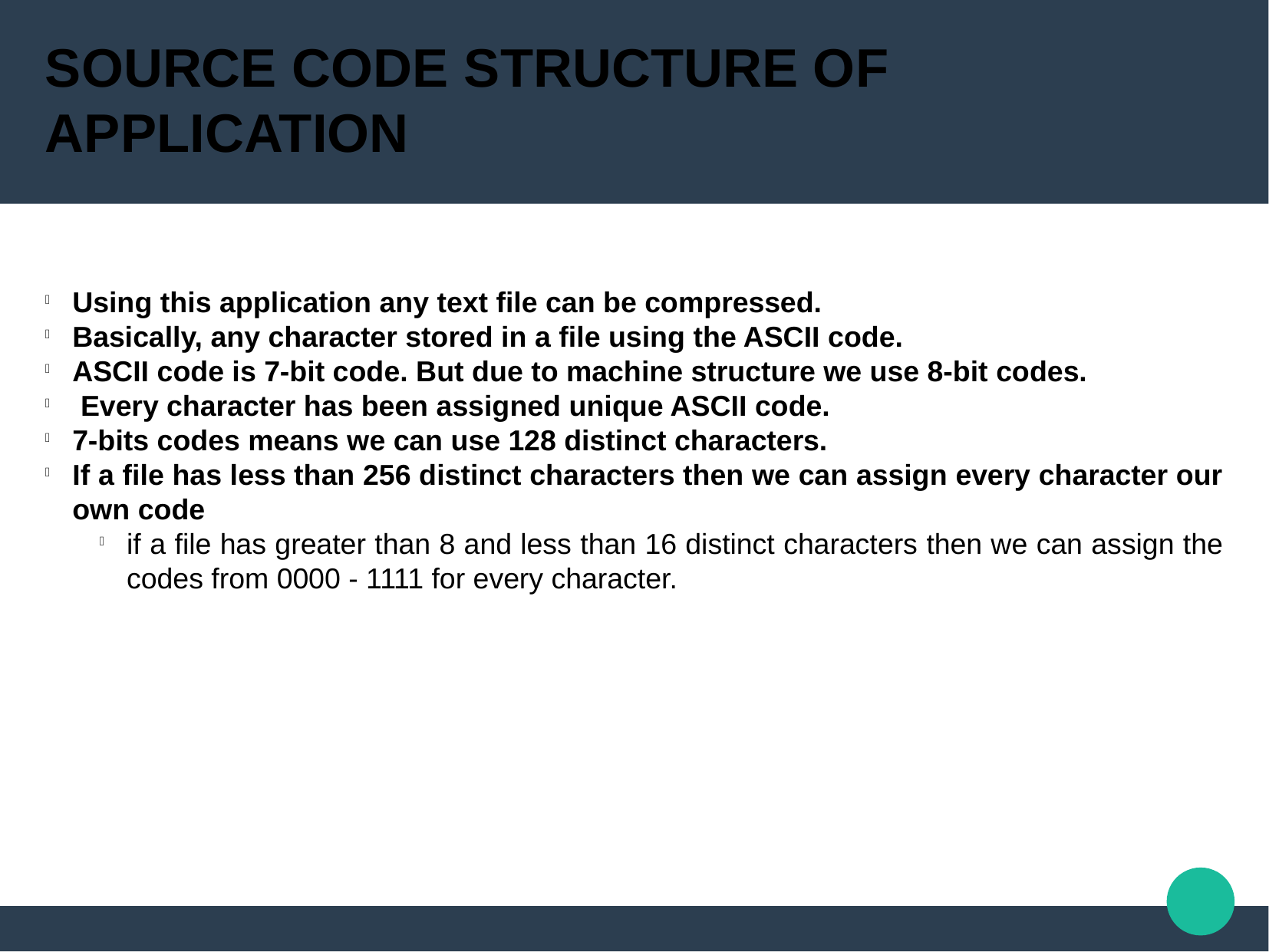

SOURCE CODE STRUCTURE OF APPLICATION

Using this application any text file can be compressed.
Basically, any character stored in a file using the ASCII code.
ASCII code is 7-bit code. But due to machine structure we use 8-bit codes.
 Every character has been assigned unique ASCII code.
7-bits codes means we can use 128 distinct characters.
If a file has less than 256 distinct characters then we can assign every character our own code
if a file has greater than 8 and less than 16 distinct characters then we can assign the codes from 0000 - 1111 for every character.